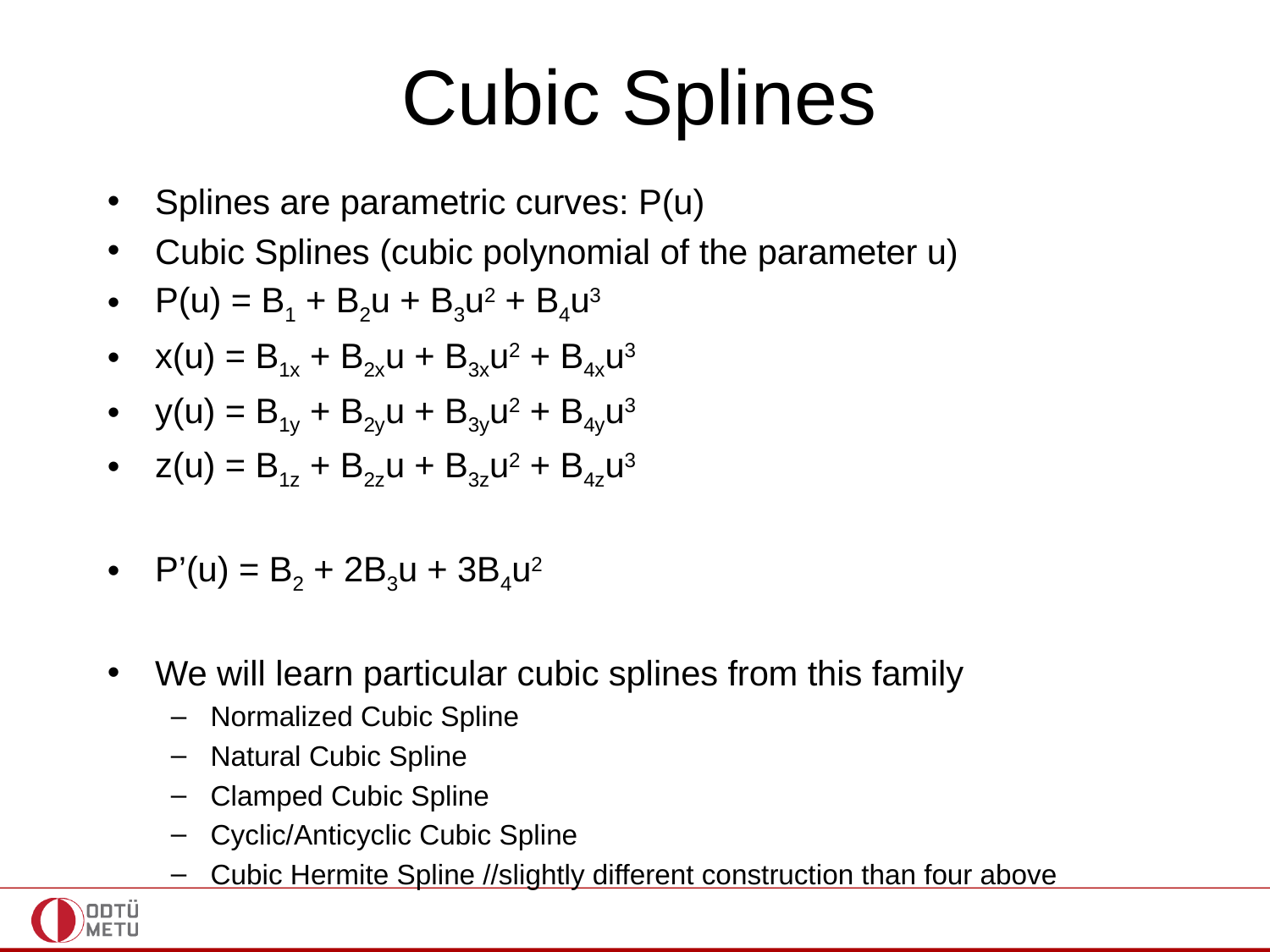

# Cubic Splines
Splines are parametric curves: P(u)
Cubic Splines (cubic polynomial of the parameter u)
P(u) = B1 + B2u + B3u2 + B4u3
x(u) = B1x + B2xu + B3xu2 + B4xu3
y(u) = B1y + B2yu + B3yu2 + B4yu3
z(u) = B1z + B2zu + B3zu2 + B4zu3

P’(u) = B2 + 2B3u + 3B4u2

We will learn particular cubic splines from this family
Normalized Cubic Spline
Natural Cubic Spline
Clamped Cubic Spline
Cyclic/Anticyclic Cubic Spline
Cubic Hermite Spline //slightly different construction than four above